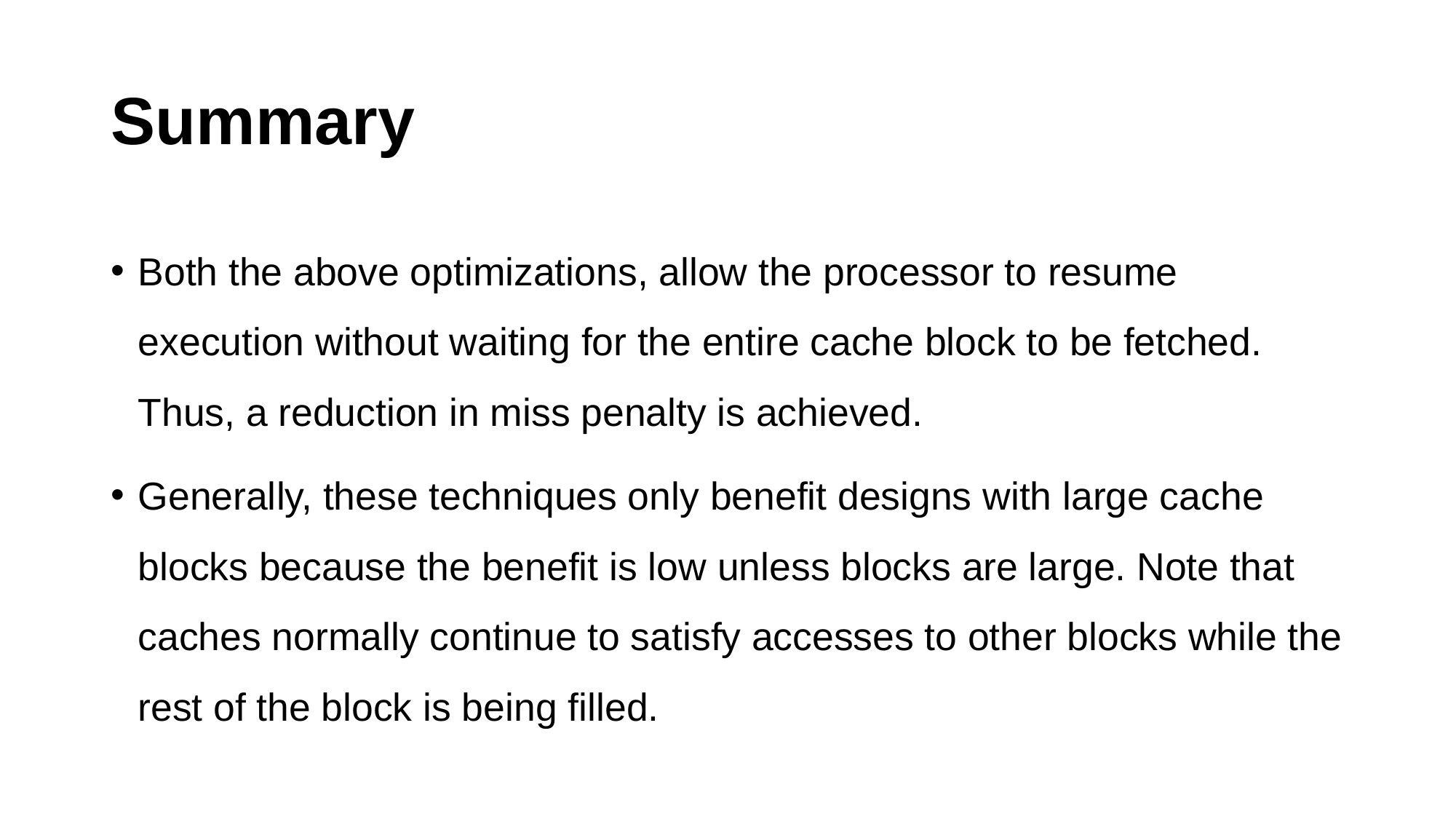

# Summary
Both the above optimizations, allow the processor to resume execution without waiting for the entire cache block to be fetched. Thus, a reduction in miss penalty is achieved.
Generally, these techniques only benefit designs with large cache blocks because the benefit is low unless blocks are large. Note that caches normally continue to satisfy accesses to other blocks while the rest of the block is being filled.